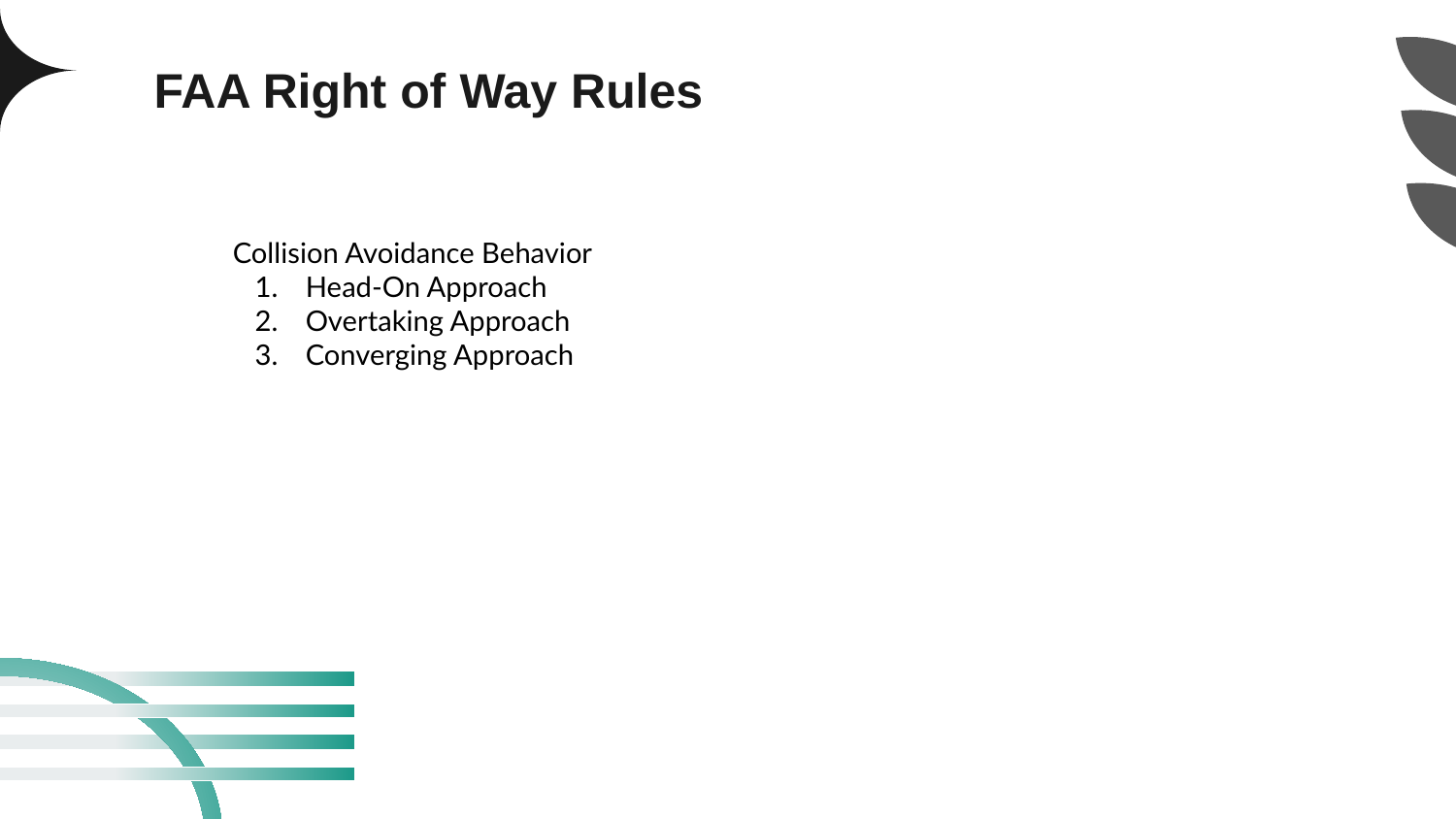

# FAA Right of Way Rules
Collision Avoidance Behavior
Head-On Approach
Overtaking Approach
Converging Approach